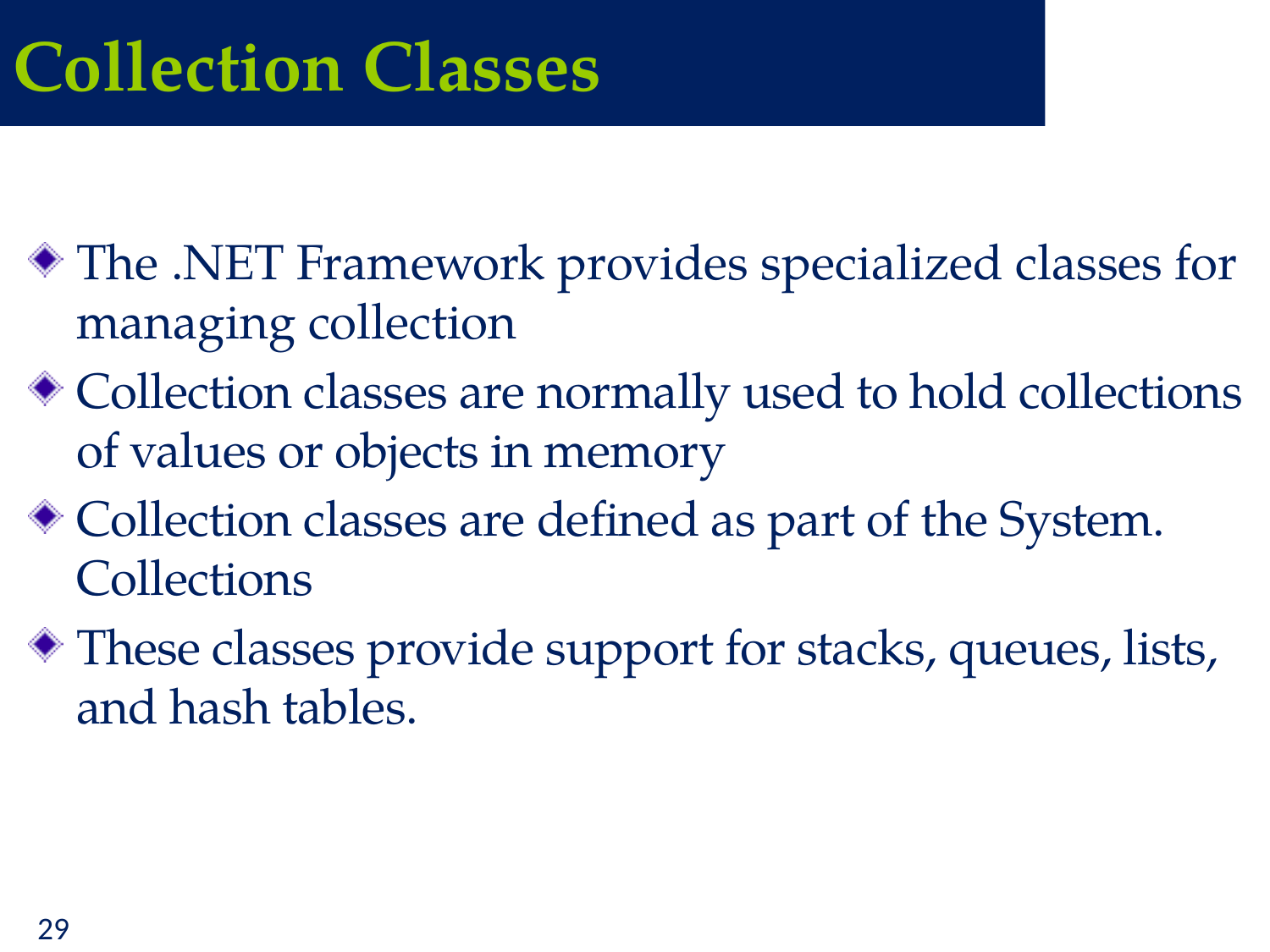

# Collection Classes

The .NET Framework provides specialized classes for managing collection
Collection classes are normally used to hold collections of values or objects in memory
Collection classes are defined as part of the System. Collections
These classes provide support for stacks, queues, lists, and hash tables.
29